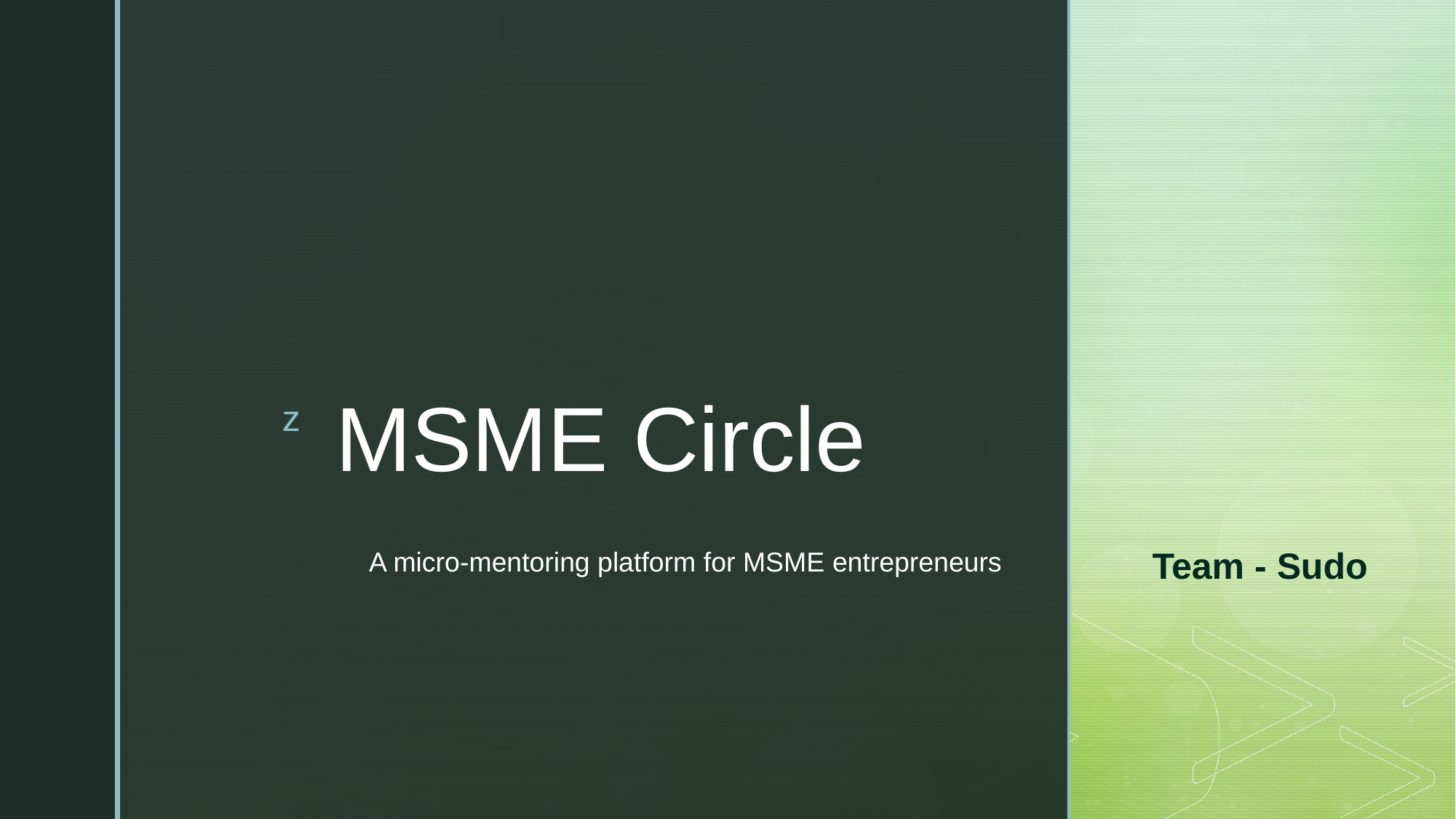

# MSME Circle
Team - Sudo
A micro-mentoring platform for MSME entrepreneurs